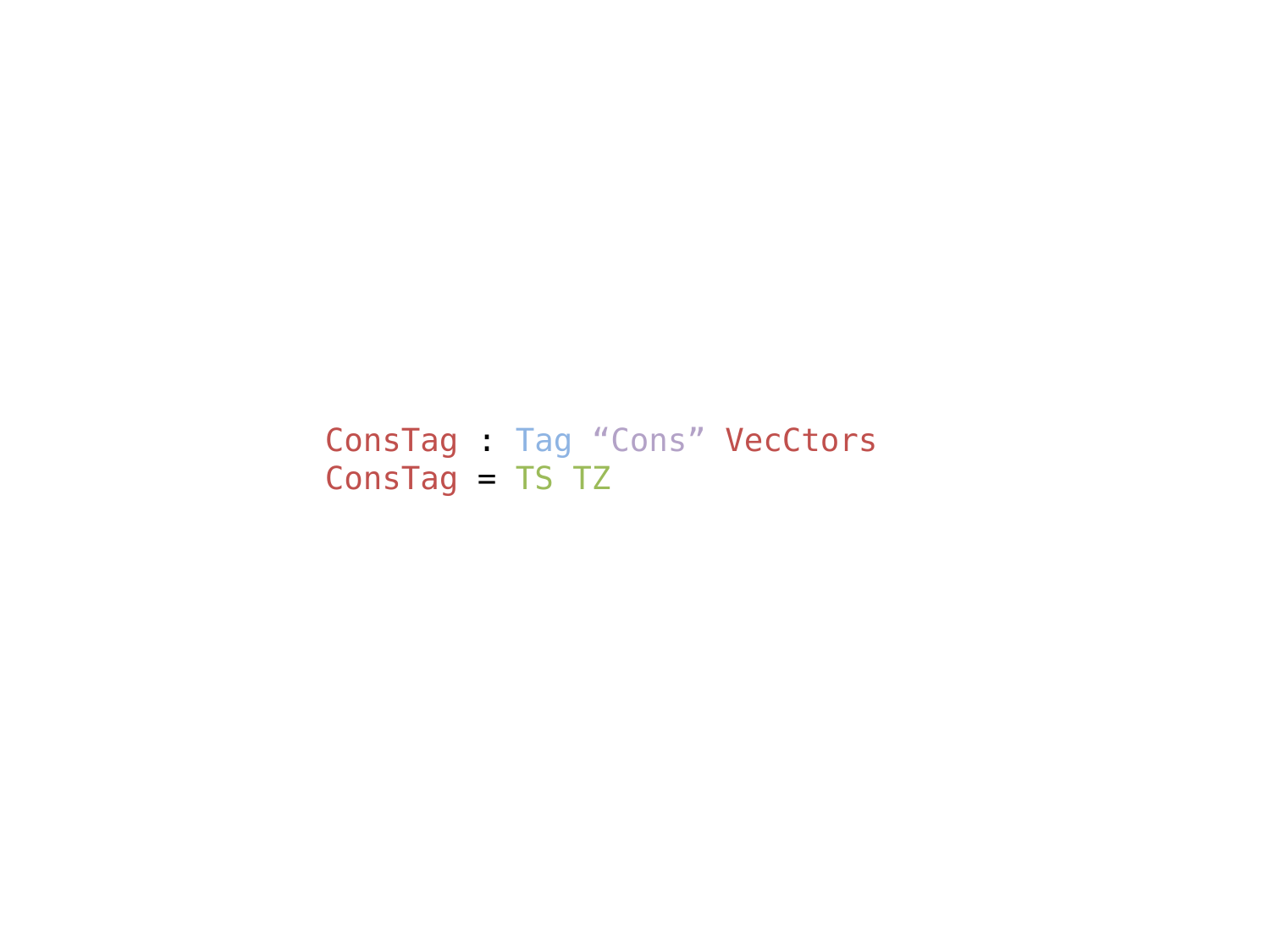

ConsTag : Tag “Cons” VecCtors
ConsTag = TS TZ